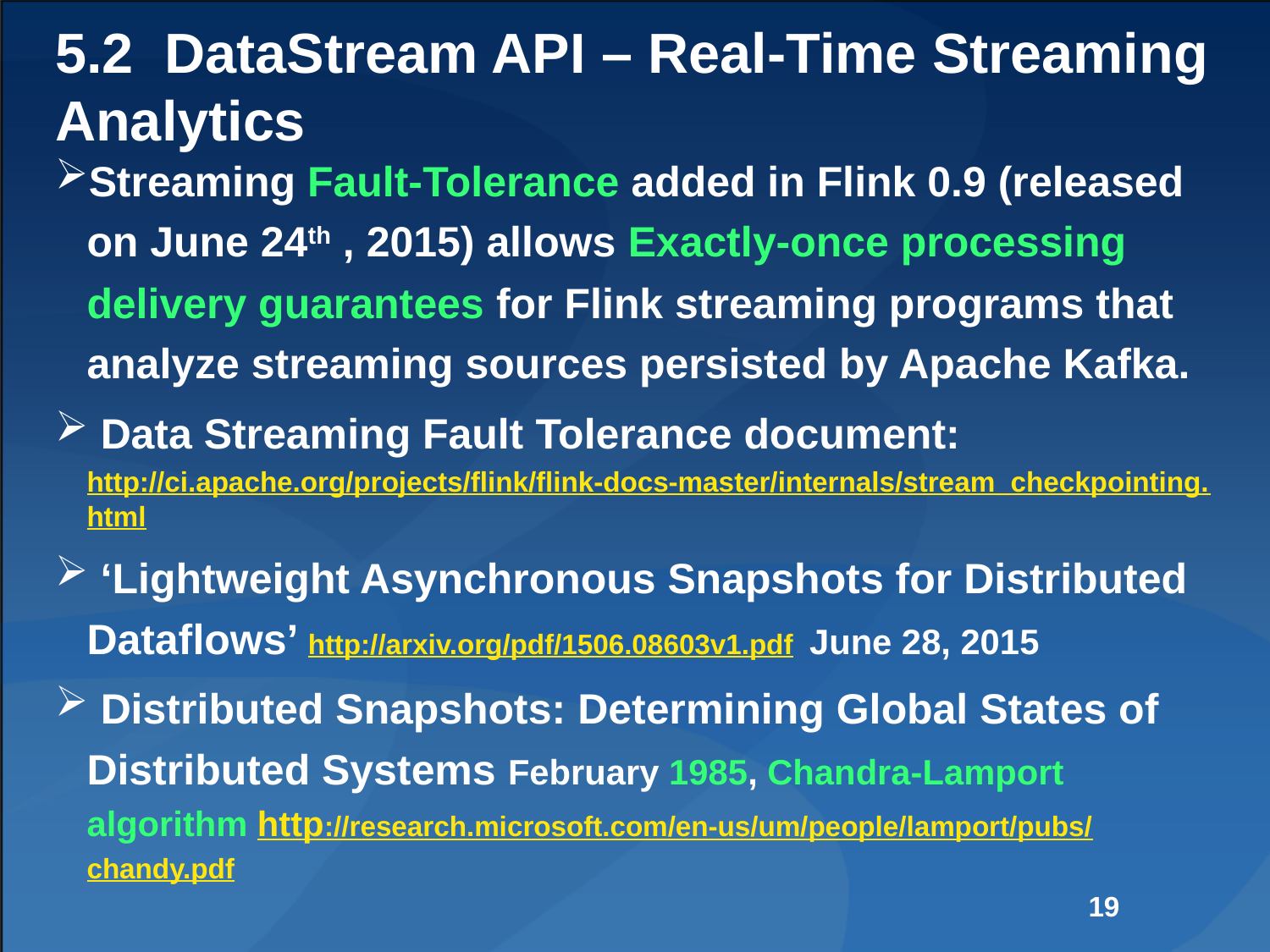

# 5.2  DataStream API – Real-Time Streaming Analytics
Streaming Fault-Tolerance added in Flink 0.9 (released on June 24th , 2015) allows Exactly-once processing delivery guarantees for Flink streaming programs that analyze streaming sources persisted by Apache Kafka.
 Data Streaming Fault Tolerance document: http://ci.apache.org/projects/flink/flink-docs-master/internals/stream_checkpointing.html
 ‘Lightweight Asynchronous Snapshots for Distributed Dataflows’ http://arxiv.org/pdf/1506.08603v1.pdf  June 28, 2015
 Distributed Snapshots: Determining Global States of Distributed Systems February 1985, Chandra-Lamport algorithm http://research.microsoft.com/en-us/um/people/lamport/pubs/chandy.pdf

19